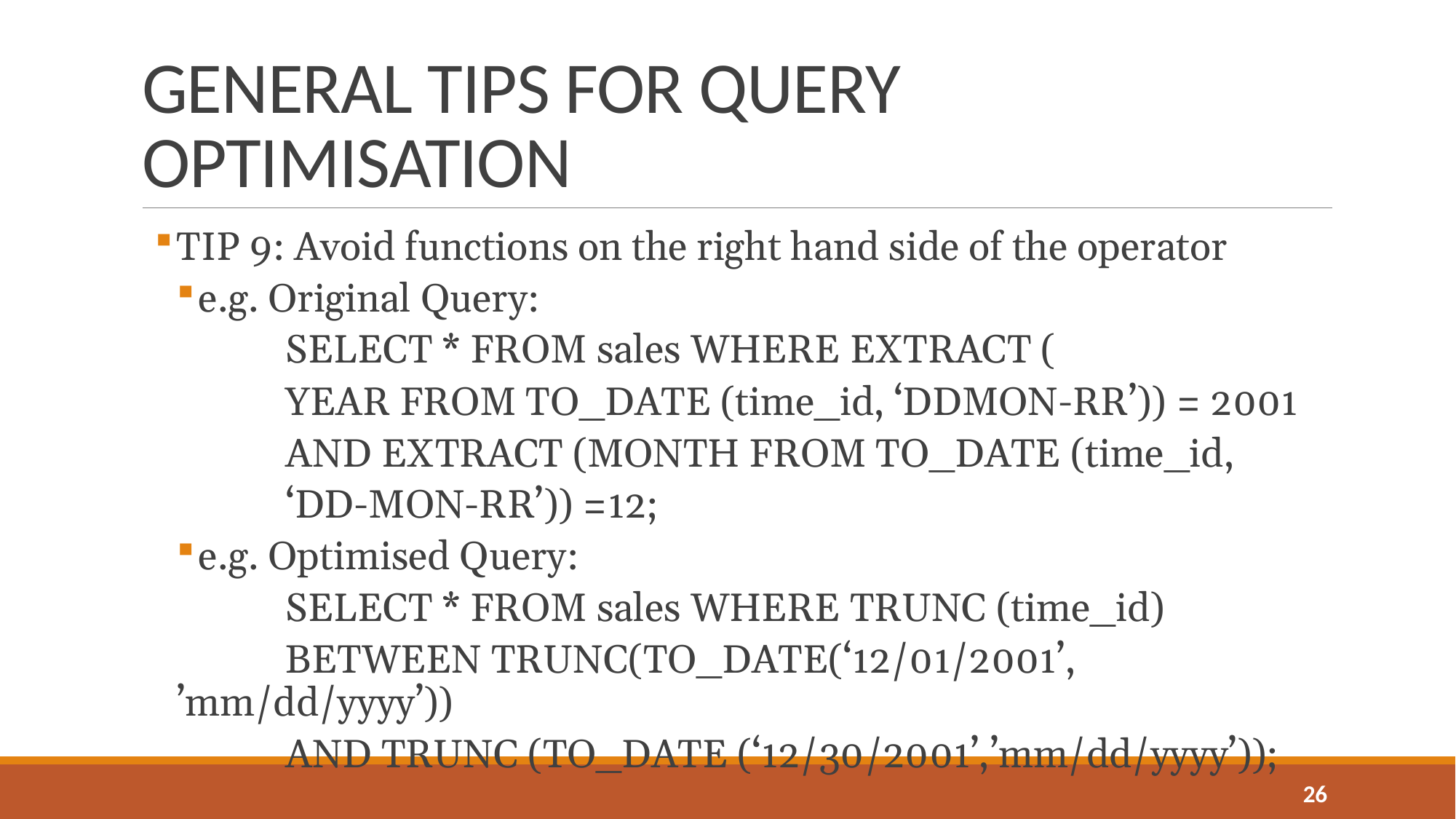

# GENERAL TIPS FOR QUERY OPTIMISATION
TIP 9: Avoid functions on the right hand side of the operator
e.g. Original Query:
	SELECT * FROM sales WHERE EXTRACT (
	YEAR FROM TO_DATE (time_id, ‘DDMON-RR’)) = 2001
	AND EXTRACT (MONTH FROM TO_DATE (time_id,
	‘DD-MON-RR’)) =12;
e.g. Optimised Query:
	SELECT * FROM sales WHERE TRUNC (time_id)
	BETWEEN TRUNC(TO_DATE(‘12/01/2001’, ’mm/dd/yyyy’))
	AND TRUNC (TO_DATE (‘12/30/2001’,’mm/dd/yyyy’));
26